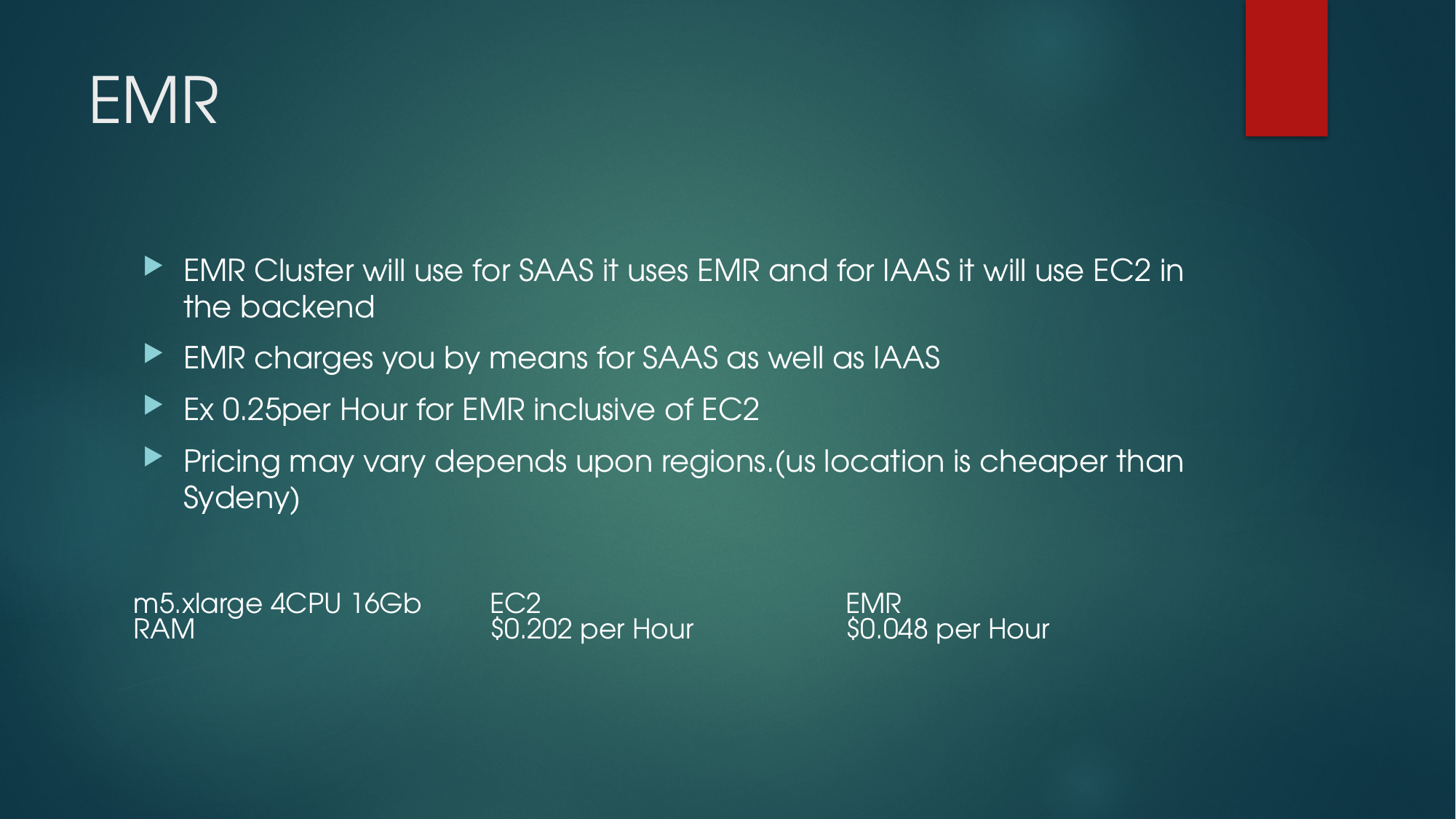

# EMR
EMR Cluster will use for SAAS it uses EMR and for IAAS it will use EC2 in the backend
EMR charges you by means for SAAS as well as IAAS
Ex 0.25per Hour for EMR inclusive of EC2
Pricing may vary depends upon regions.(us location is cheaper than Sydeny)

| m5.xlarge 4CPU 16Gb RAM | EC2 $0.202 per Hour | EMR $0.048 per Hour |
| --- | --- | --- |